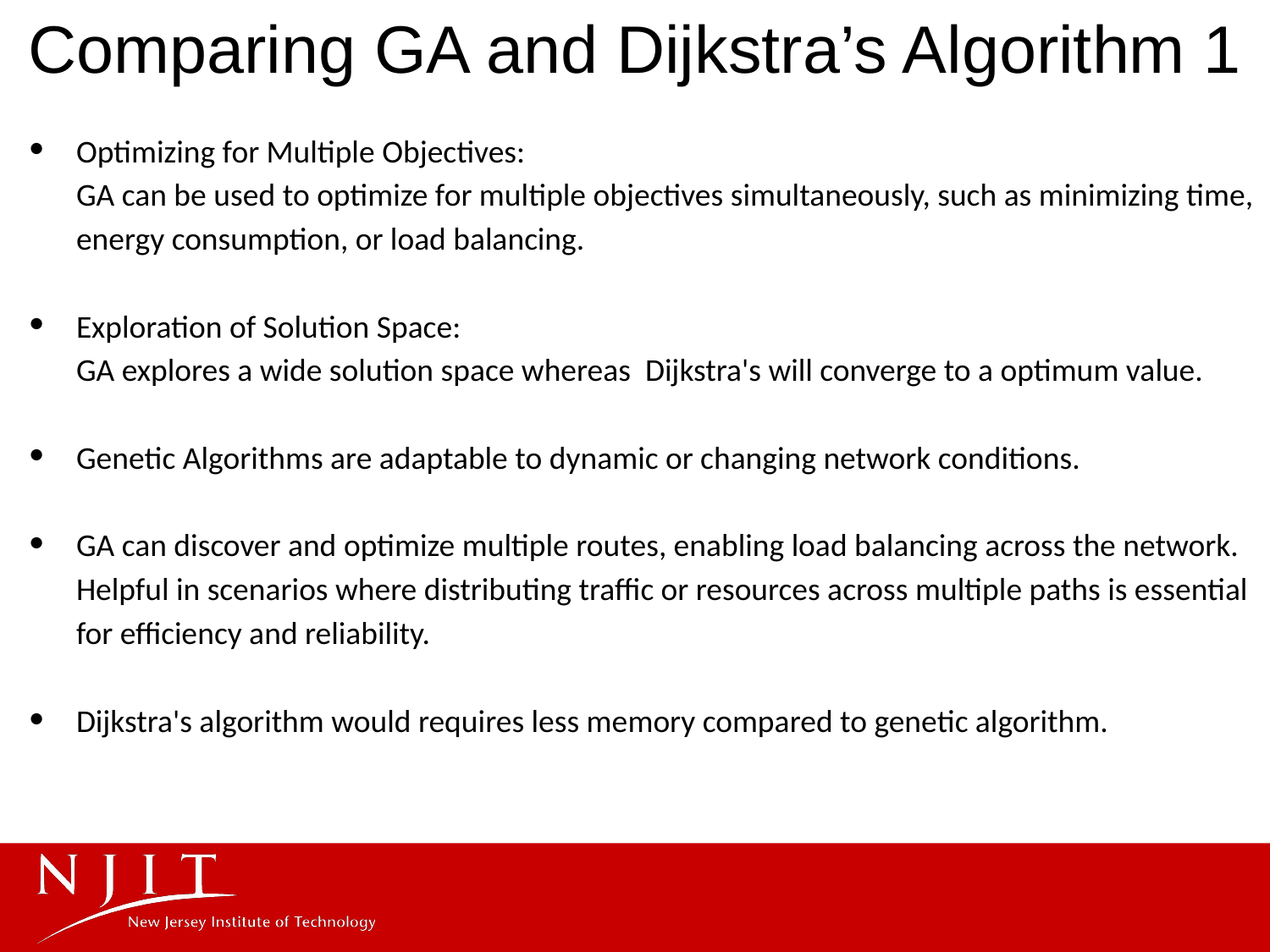

# Comparing GA and Dijkstra’s Algorithm 1
Optimizing for Multiple Objectives:
GA can be used to optimize for multiple objectives simultaneously, such as minimizing time, energy consumption, or load balancing.

Exploration of Solution Space:
GA explores a wide solution space whereas  Dijkstra's will converge to a optimum value.

Genetic Algorithms are adaptable to dynamic or changing network conditions.

GA can discover and optimize multiple routes, enabling load balancing across the network.
Helpful in scenarios where distributing traffic or resources across multiple paths is essential for efficiency and reliability.

Dijkstra's algorithm would requires less memory compared to genetic algorithm.